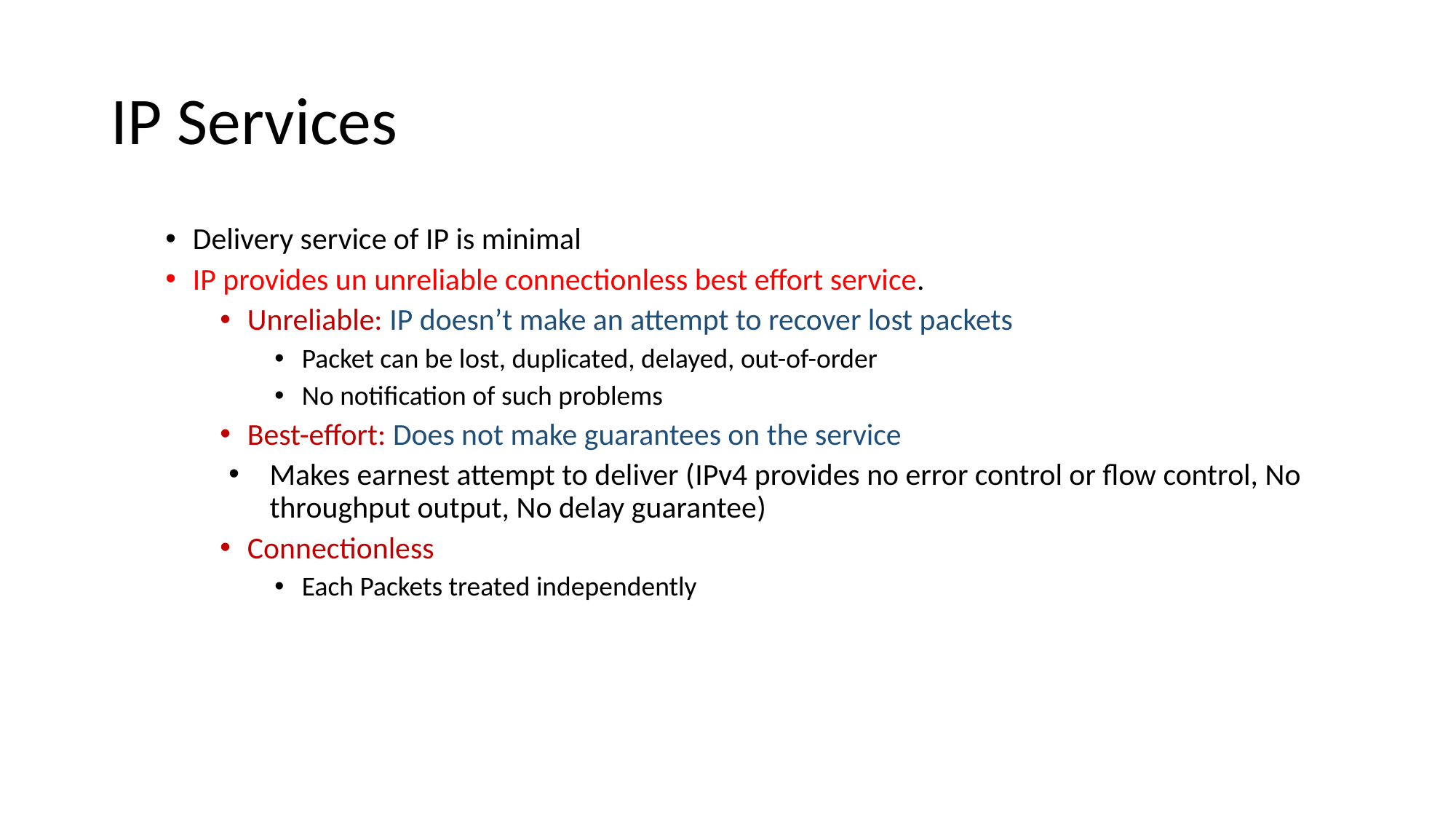

# IP Services
Delivery service of IP is minimal
IP provides un unreliable connectionless best effort service.
Unreliable: IP doesn’t make an attempt to recover lost packets
Packet can be lost, duplicated, delayed, out-of-order
No notification of such problems
Best-effort: Does not make guarantees on the service
Makes earnest attempt to deliver (IPv4 provides no error control or flow control, No throughput output, No delay guarantee)
Connectionless
Each Packets treated independently